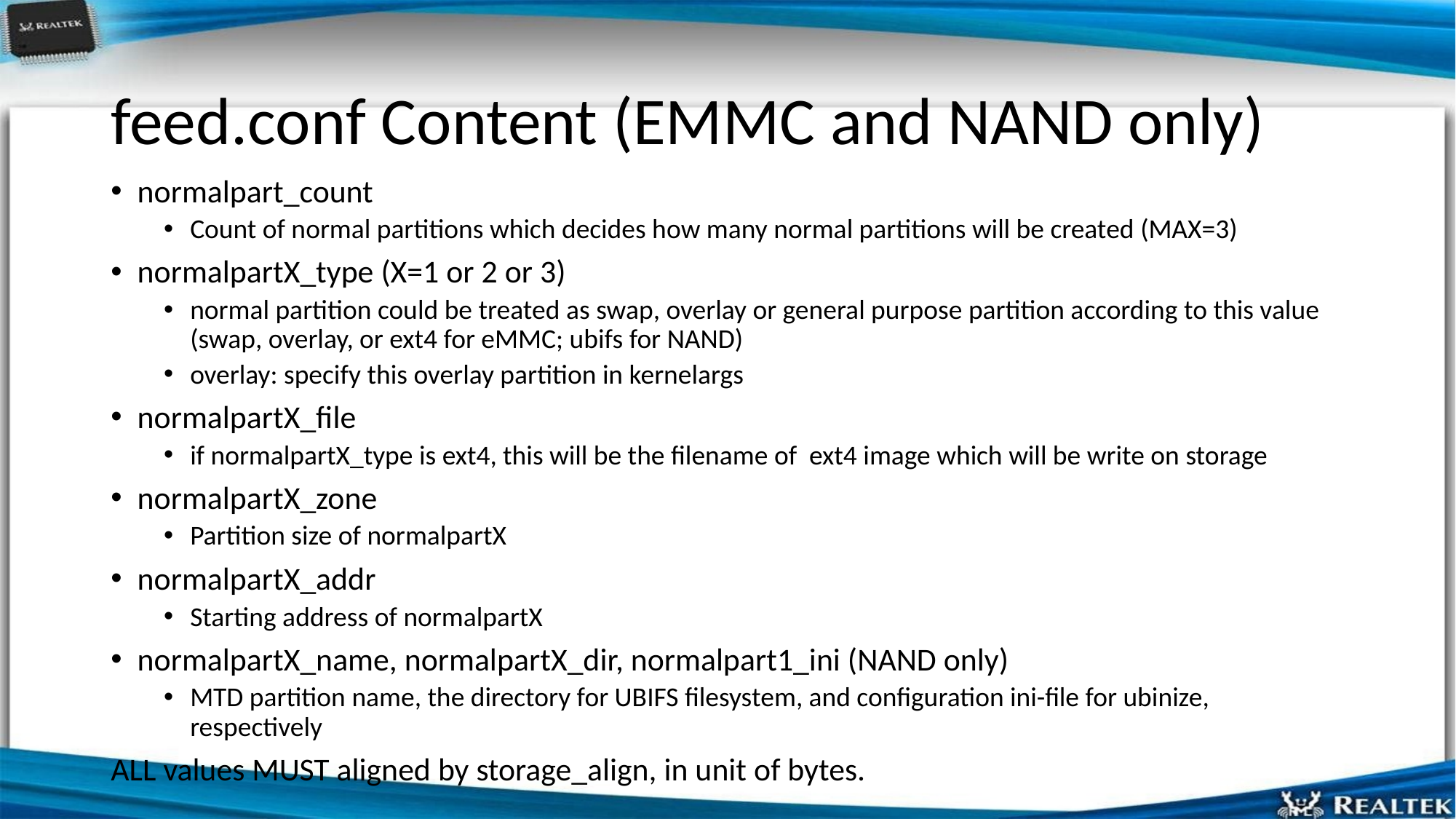

# feed.conf Content (EMMC and NAND only)
normalpart_count
Count of normal partitions which decides how many normal partitions will be created (MAX=3)
normalpartX_type (X=1 or 2 or 3)
normal partition could be treated as swap, overlay or general purpose partition according to this value (swap, overlay, or ext4 for eMMC; ubifs for NAND)
overlay: specify this overlay partition in kernelargs
normalpartX_file
if normalpartX_type is ext4, this will be the filename of  ext4 image which will be write on storage
normalpartX_zone
Partition size of normalpartX
normalpartX_addr
Starting address of normalpartX
normalpartX_name, normalpartX_dir, normalpart1_ini (NAND only)
MTD partition name, the directory for UBIFS filesystem, and configuration ini-file for ubinize, respectively
ALL values MUST aligned by storage_align, in unit of bytes.